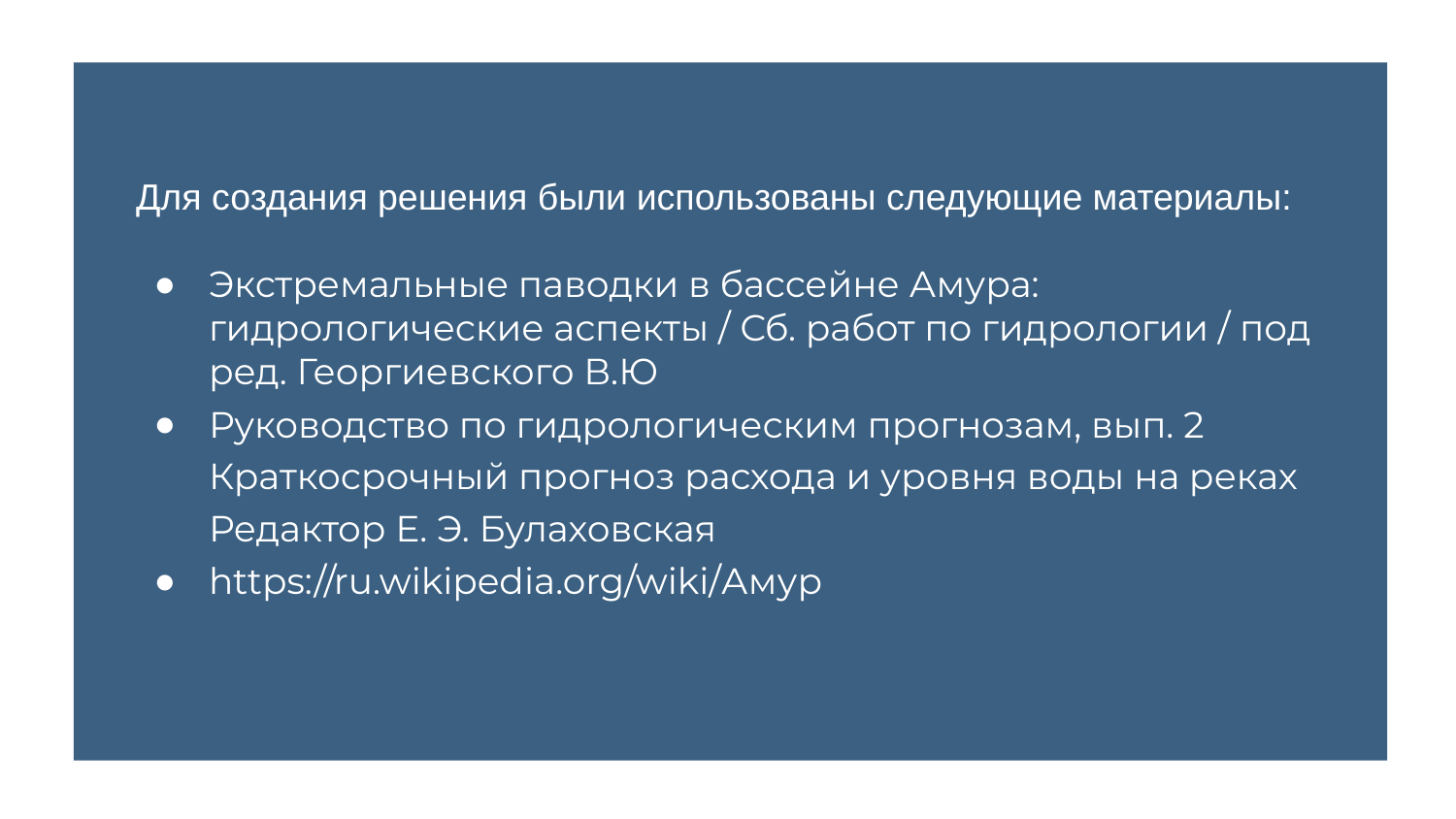

Для создания решения были использованы следующие материалы:

Экстремальные паводки в бассейне Амура: гидрологические аспекты / Сб. работ по гидрологии / под ред. Георгиевского В.Ю
Руководство по гидрологическим прогнозам, вып. 2 Краткосрочный прогноз расхода и уровня воды на реках Редактор Е. Э. Булаховская
https://ru.wikipedia.org/wiki/Амур